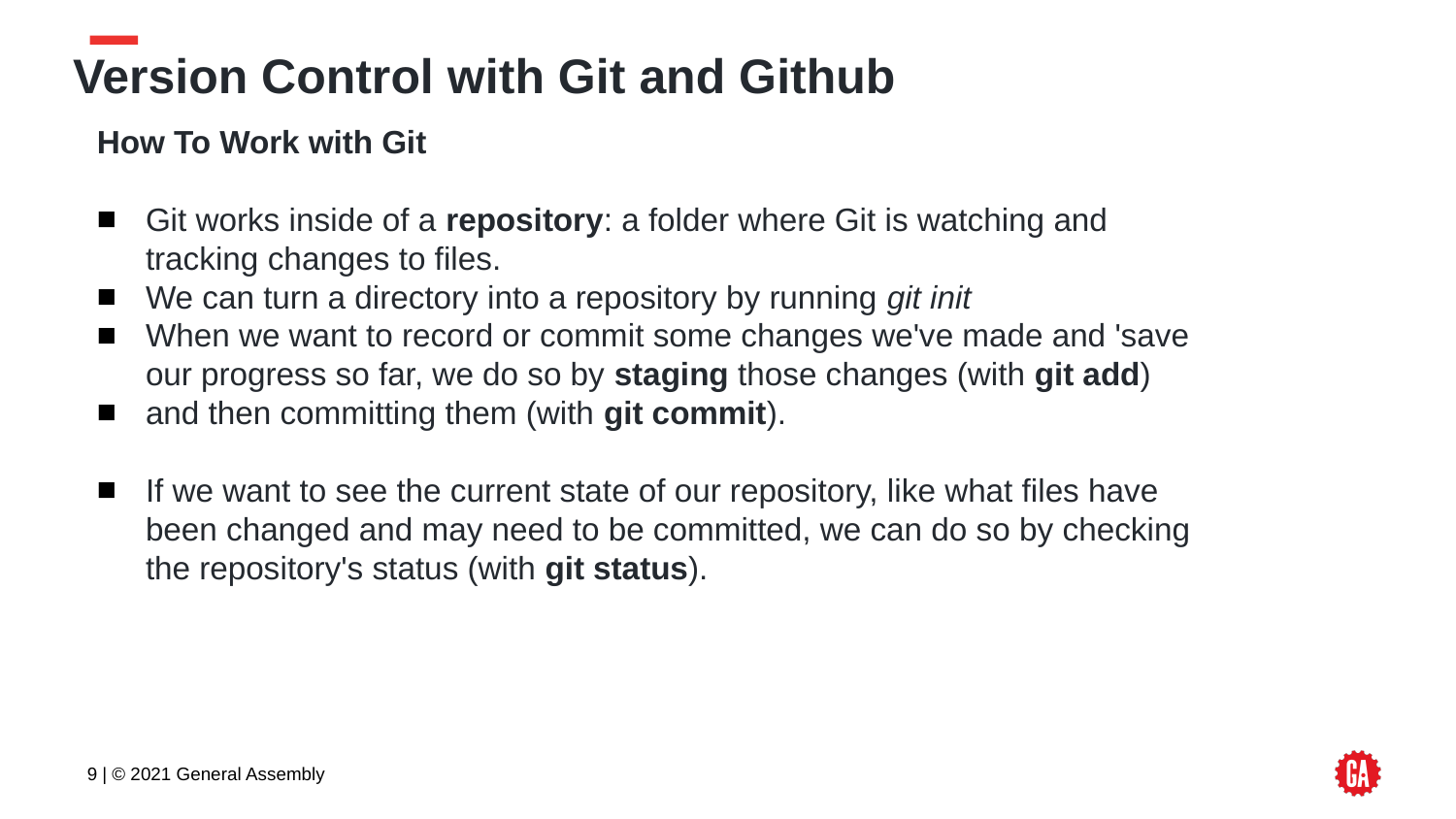

# Version Control with Git and Github
How To Work with Git

Git works inside of a repository: a folder where Git is watching and tracking changes to files.
We can turn a directory into a repository by running git init
When we want to record or commit some changes we've made and 'save our progress so far, we do so by staging those changes (with git add)
and then committing them (with git commit).

If we want to see the current state of our repository, like what files have been changed and may need to be committed, we can do so by checking the repository's status (with git status).